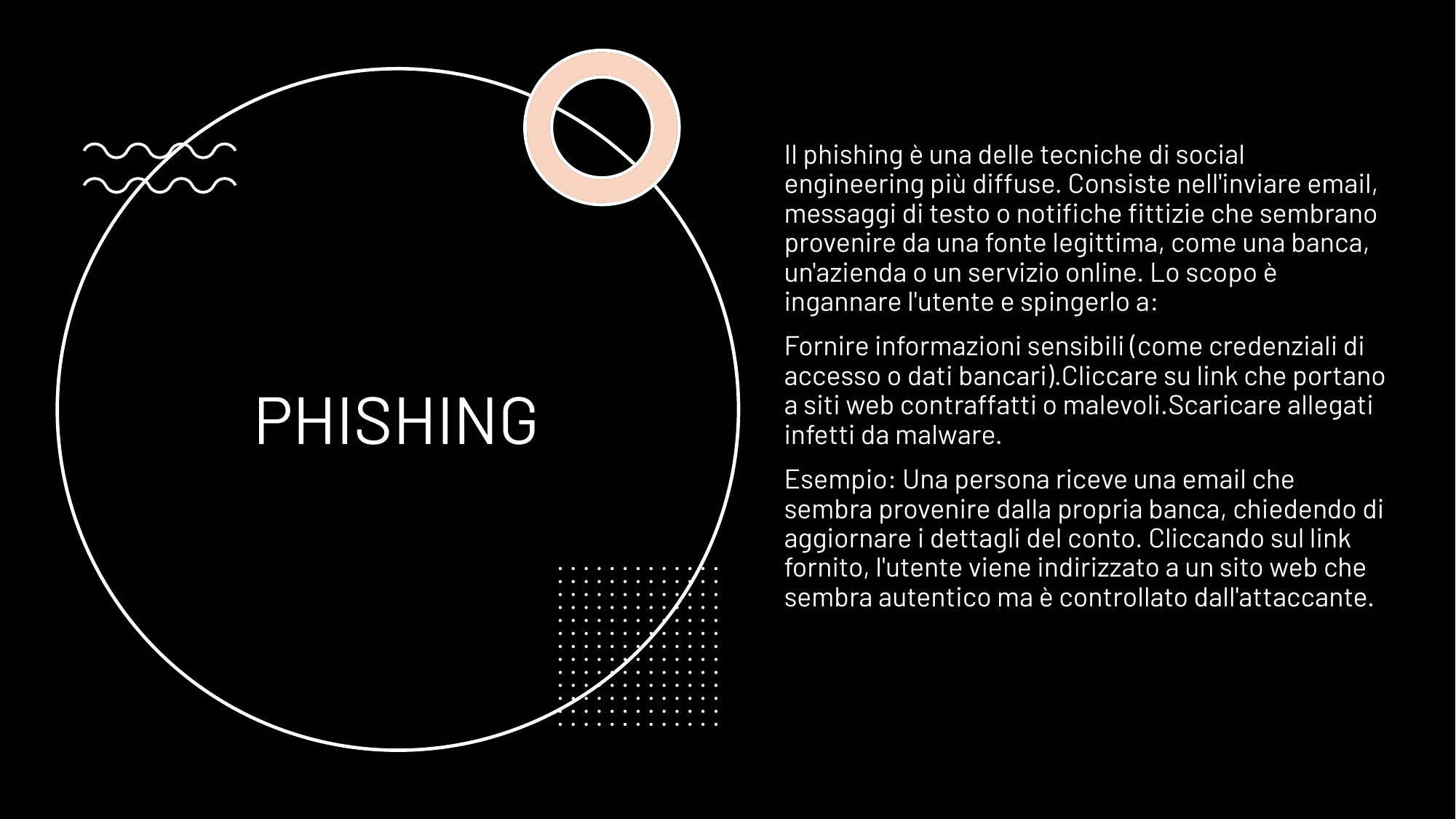

Il phishing è una delle tecniche di social engineering più diffuse. Consiste nell'inviare email, messaggi di testo o notifiche fittizie che sembrano provenire da una fonte legittima, come una banca, un'azienda o un servizio online. Lo scopo è ingannare l'utente e spingerlo a:
Fornire informazioni sensibili (come credenziali di accesso o dati bancari).Cliccare su link che portano a siti web contraffatti o malevoli.Scaricare allegati infetti da malware.
Esempio: Una persona riceve una email che sembra provenire dalla propria banca, chiedendo di aggiornare i dettagli del conto. Cliccando sul link fornito, l'utente viene indirizzato a un sito web che sembra autentico ma è controllato dall'attaccante.

# PHISHING